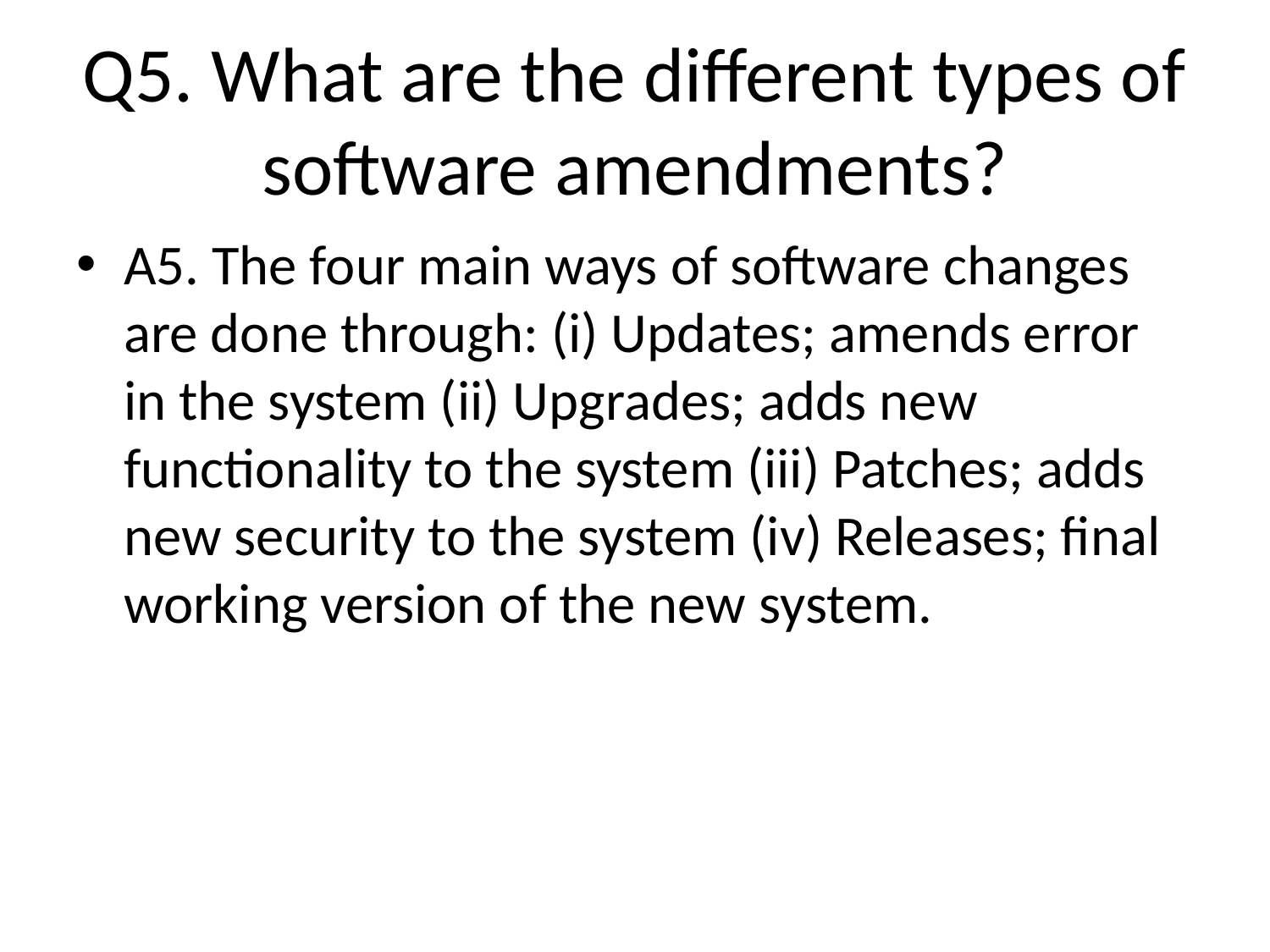

# Q5. What are the different types of software amendments?
A5. The four main ways of software changes are done through: (i) Updates; amends error in the system (ii) Upgrades; adds new functionality to the system (iii) Patches; adds new security to the system (iv) Releases; final working version of the new system.